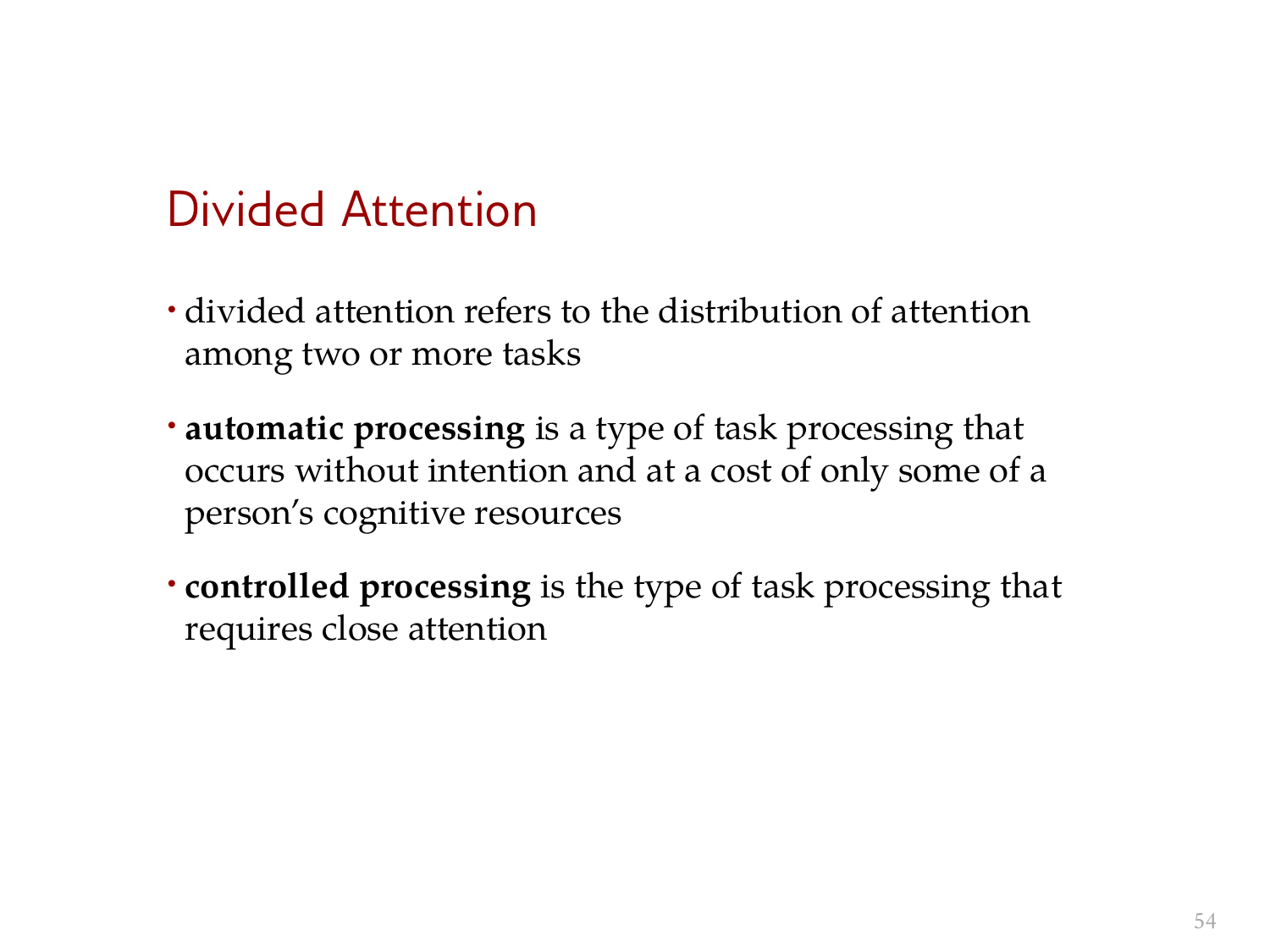

# Divided Attention
divided attention refers to the distribution of attention among two or more tasks
automatic processing is a type of task processing that occurs without intention and at a cost of only some of a person’s cognitive resources
controlled processing is the type of task processing that requires close attention

54